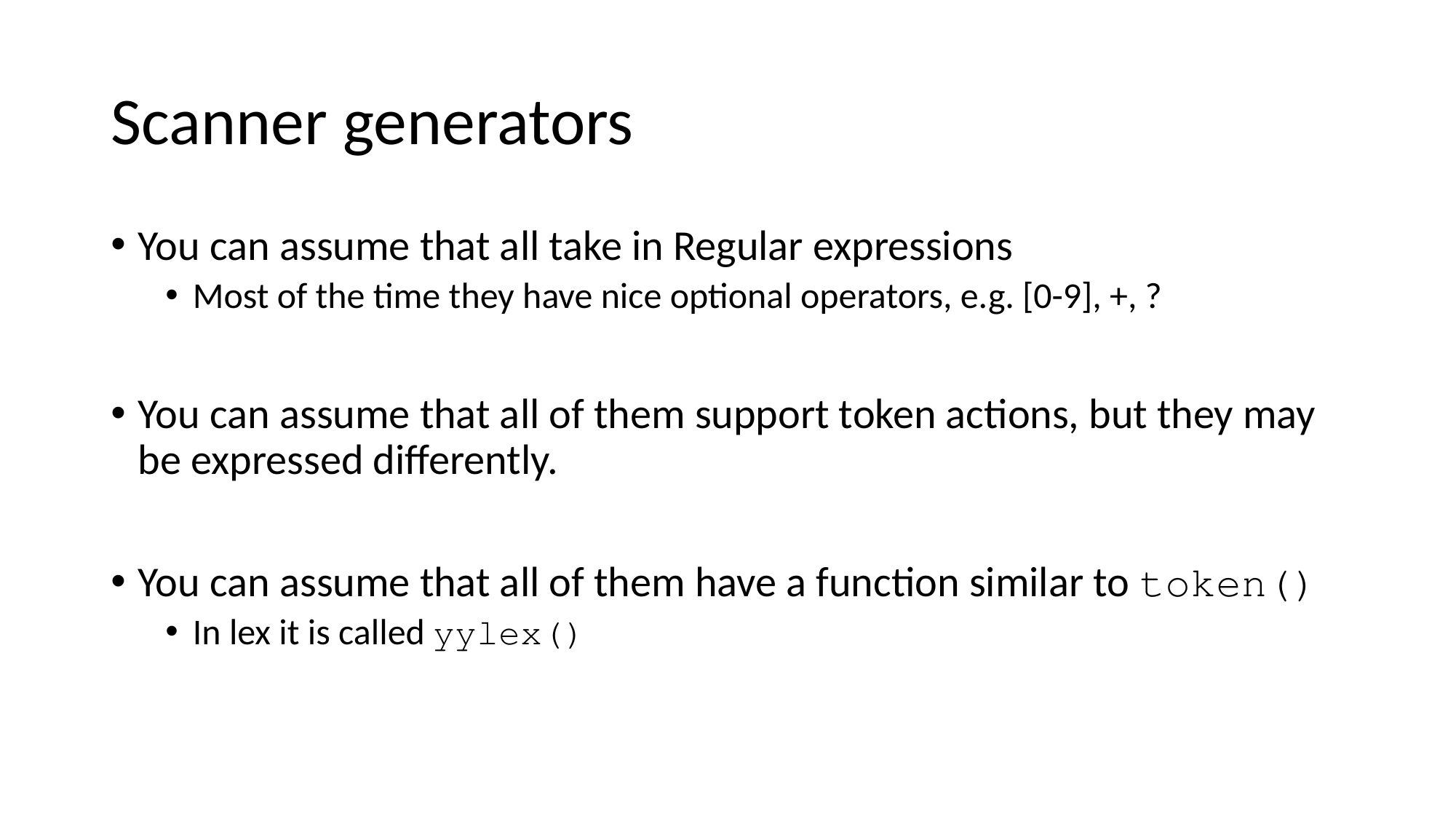

# Scanner generators
You can assume that all take in Regular expressions
Most of the time they have nice optional operators, e.g. [0-9], +, ?

You can assume that all of them support token actions, but they may be expressed differently.

You can assume that all of them have a function similar to token()
In lex it is called yylex()